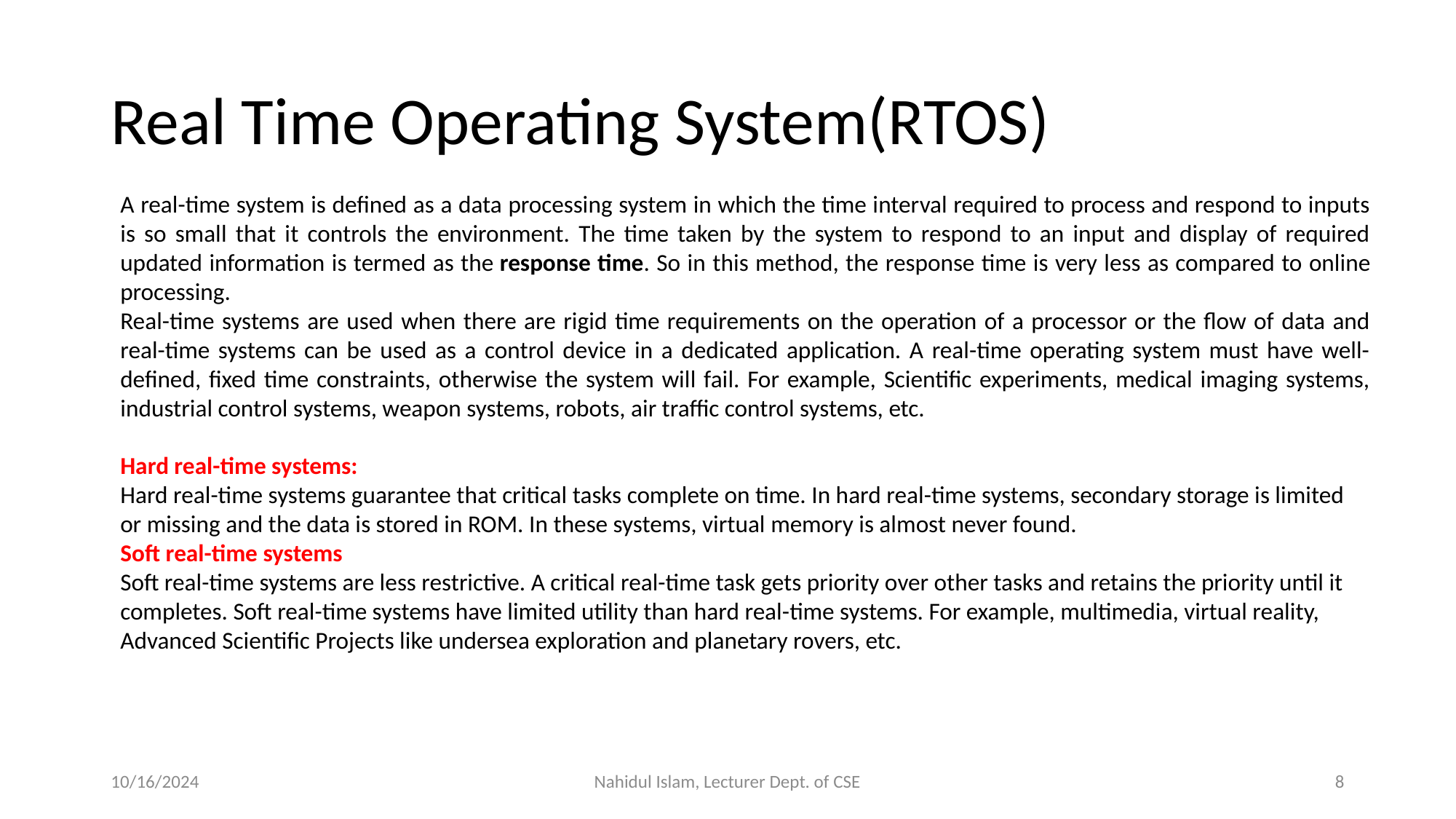

# Real Time Operating System(RTOS)
A real-time system is defined as a data processing system in which the time interval required to process and respond to inputs is so small that it controls the environment. The time taken by the system to respond to an input and display of required updated information is termed as the response time. So in this method, the response time is very less as compared to online processing.
Real-time systems are used when there are rigid time requirements on the operation of a processor or the flow of data and real-time systems can be used as a control device in a dedicated application. A real-time operating system must have well-defined, fixed time constraints, otherwise the system will fail. For example, Scientific experiments, medical imaging systems, industrial control systems, weapon systems, robots, air traffic control systems, etc.

Hard real-time systems:
Hard real-time systems guarantee that critical tasks complete on time. In hard real-time systems, secondary storage is limited or missing and the data is stored in ROM. In these systems, virtual memory is almost never found.
Soft real-time systems
Soft real-time systems are less restrictive. A critical real-time task gets priority over other tasks and retains the priority until it completes. Soft real-time systems have limited utility than hard real-time systems. For example, multimedia, virtual reality, Advanced Scientific Projects like undersea exploration and planetary rovers, etc.

10/16/2024
Nahidul Islam, Lecturer Dept. of CSE
8